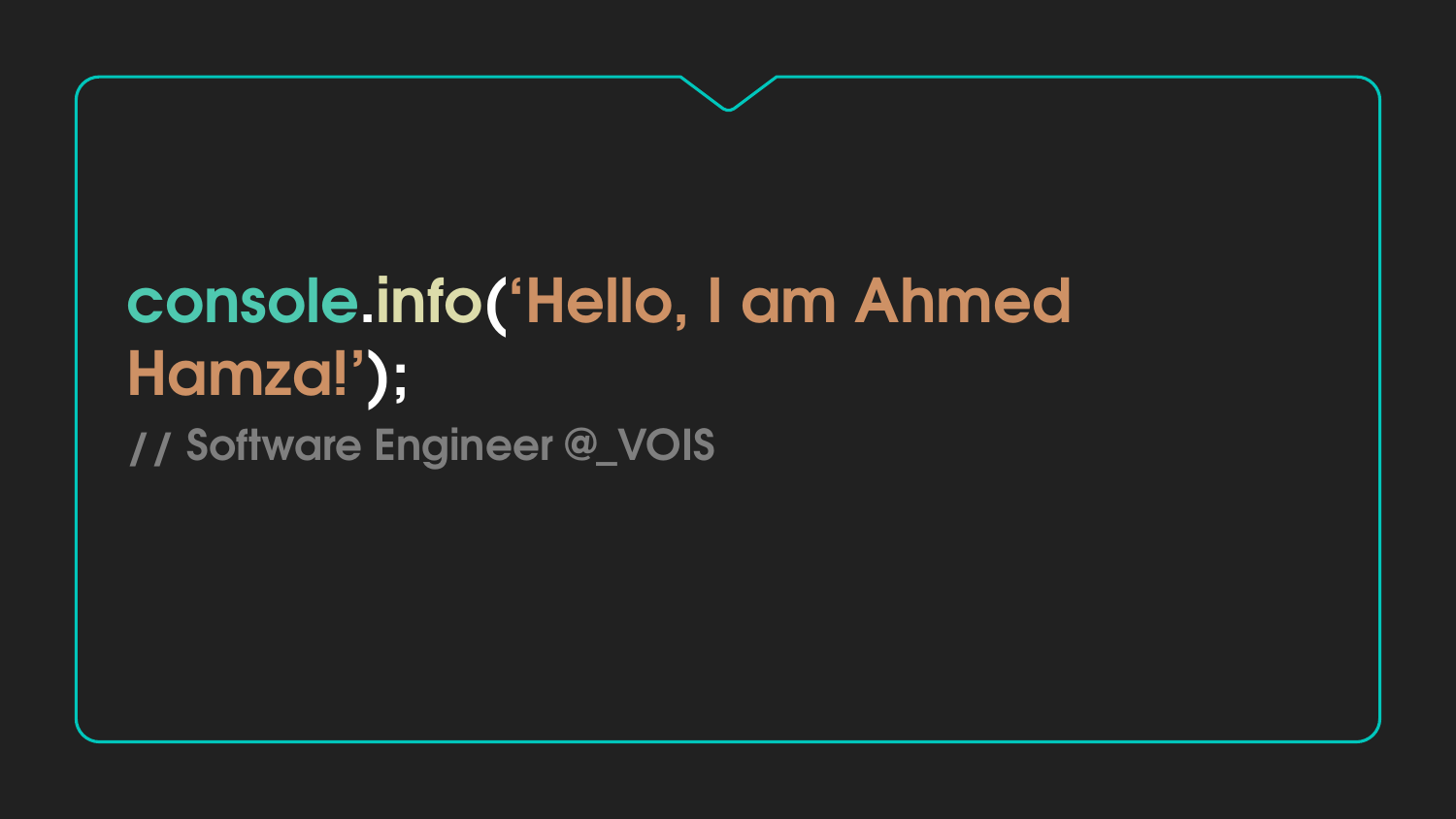

console.info(‘Hello, I am Ahmed Hamza!’);
// Software Engineer @_VOIS